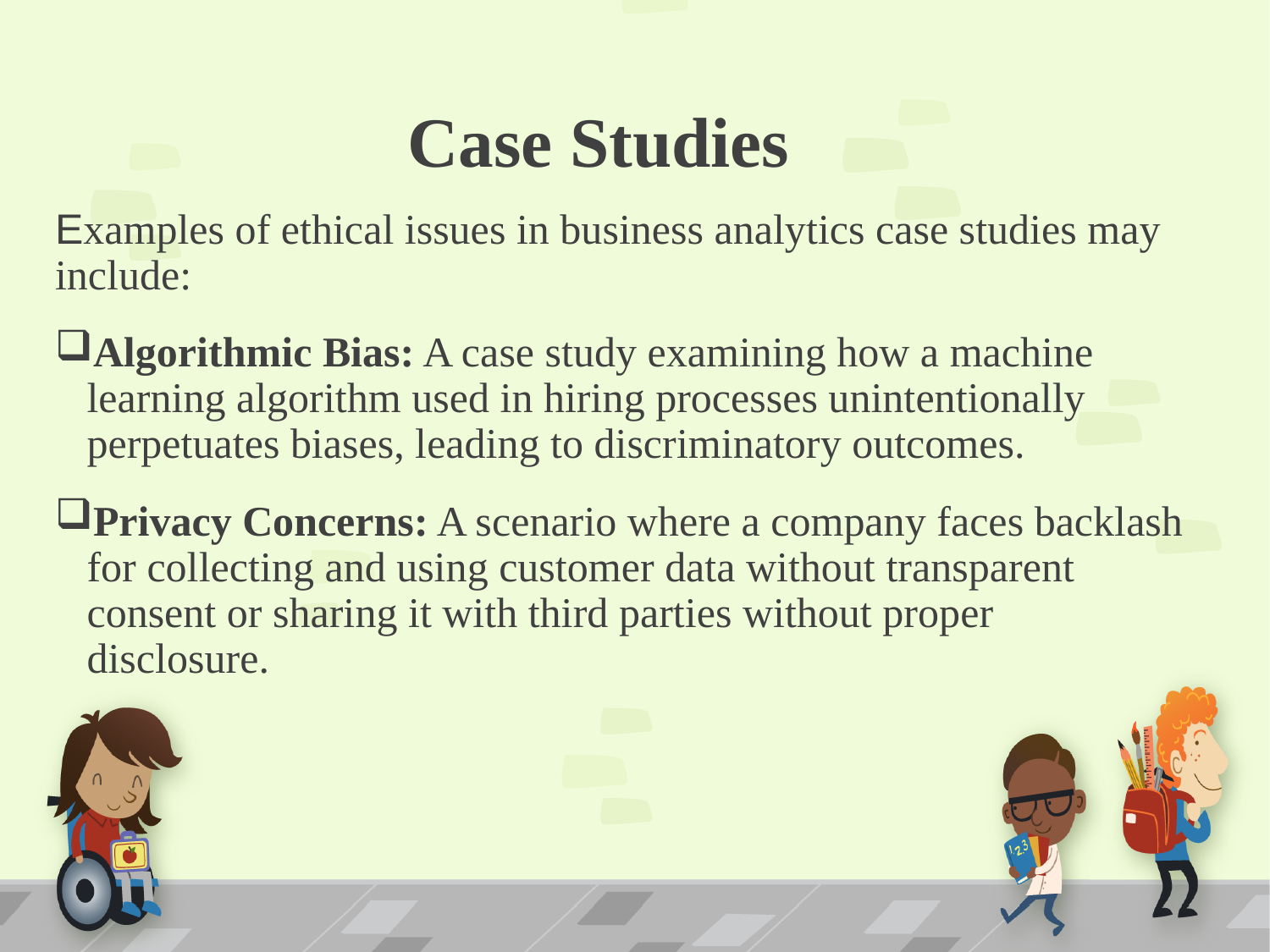

# Case Studies
Examples of ethical issues in business analytics case studies may include:
Algorithmic Bias: A case study examining how a machine learning algorithm used in hiring processes unintentionally perpetuates biases, leading to discriminatory outcomes.
Privacy Concerns: A scenario where a company faces backlash for collecting and using customer data without transparent consent or sharing it with third parties without proper disclosure.